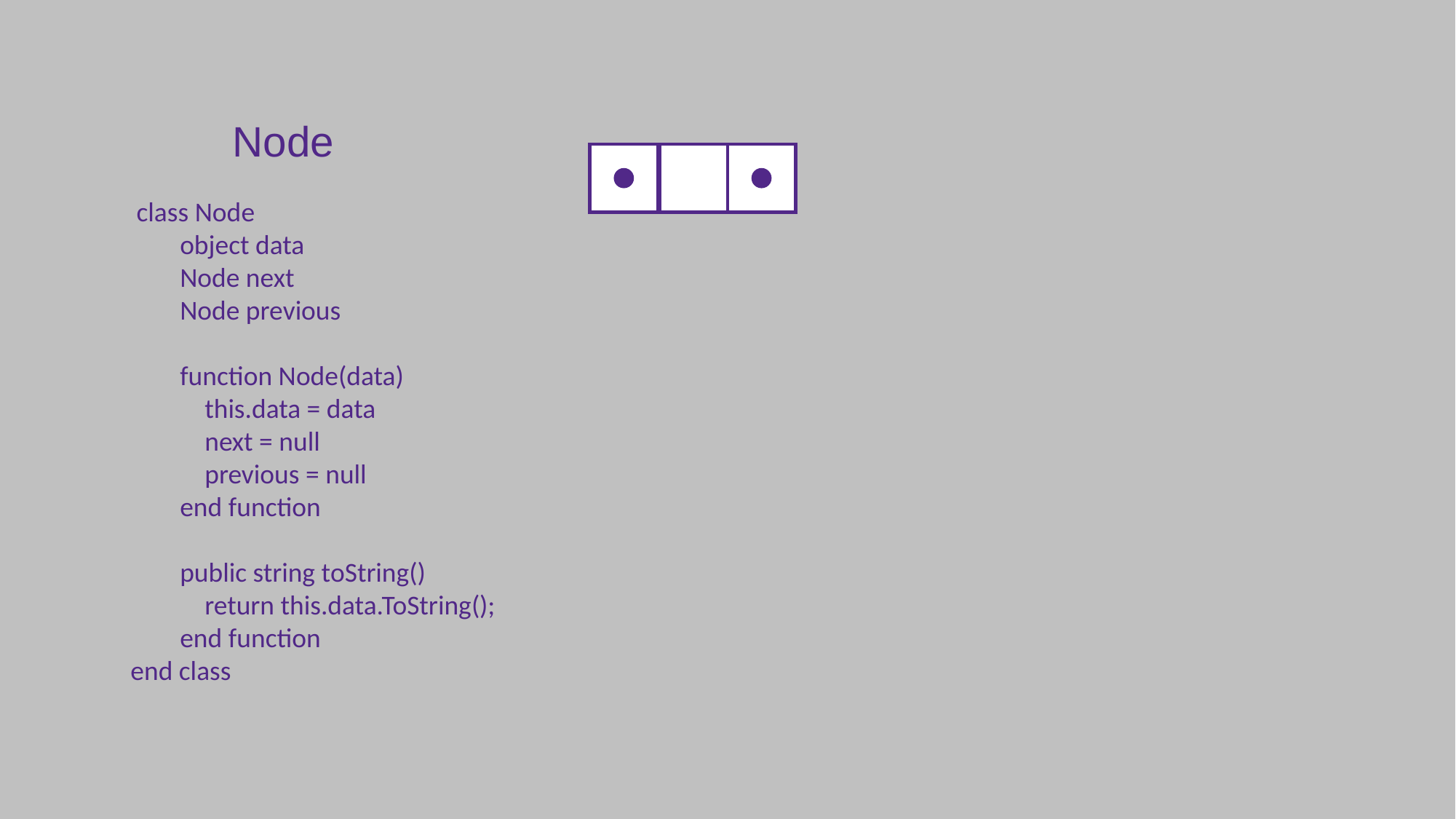

Node

 class Node
        object data
        Node next
        Node previous

        function Node(data)
            this.data = data
            next = null
            previous = null
        end function

        public string toString()
            return this.data.ToString();
        end function
end class